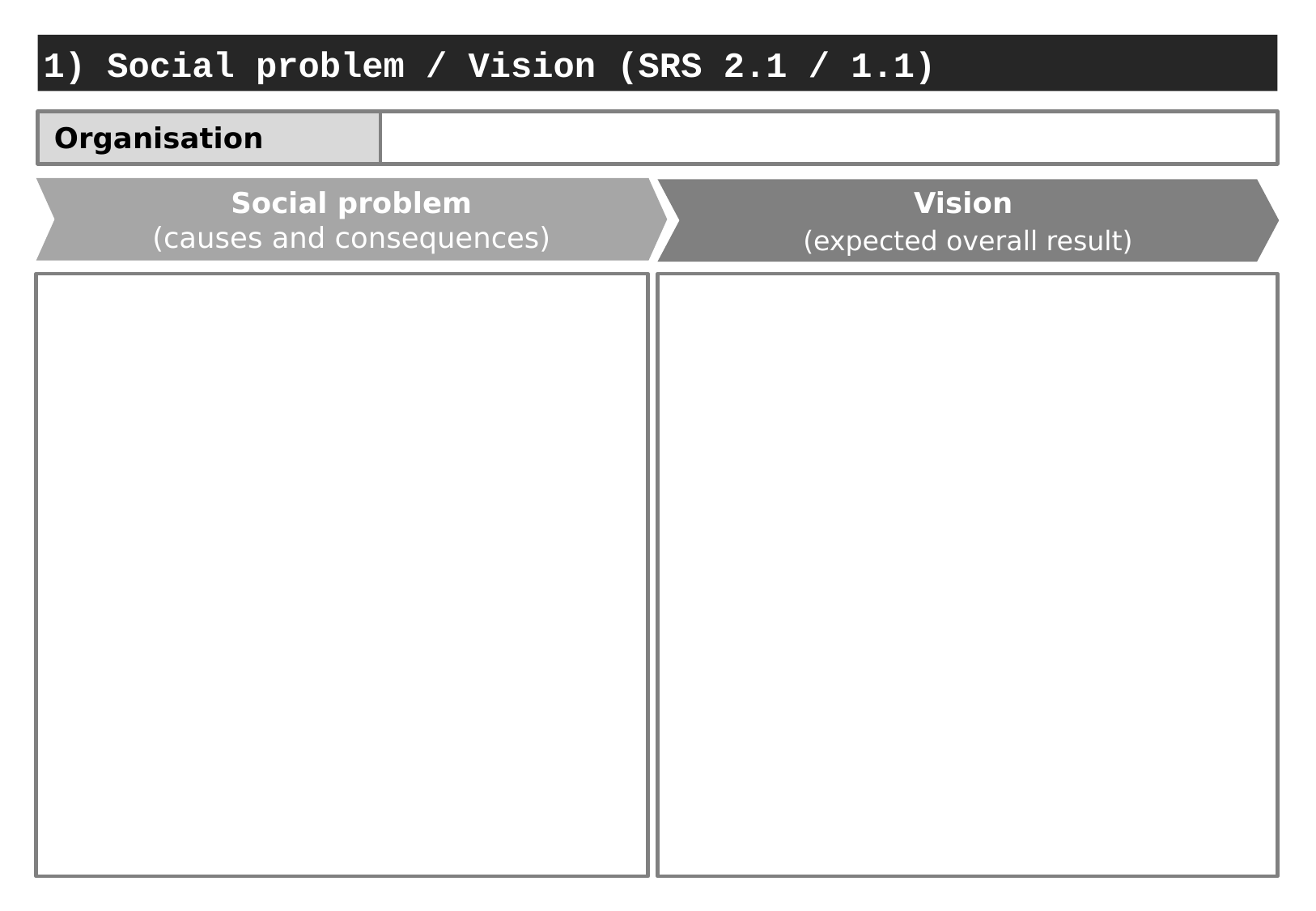

1) Social problem / Vision (SRS 2.1 / 1.1)
Organisation

Social problem
(causes and consequences)
Vision
(expected overall result)